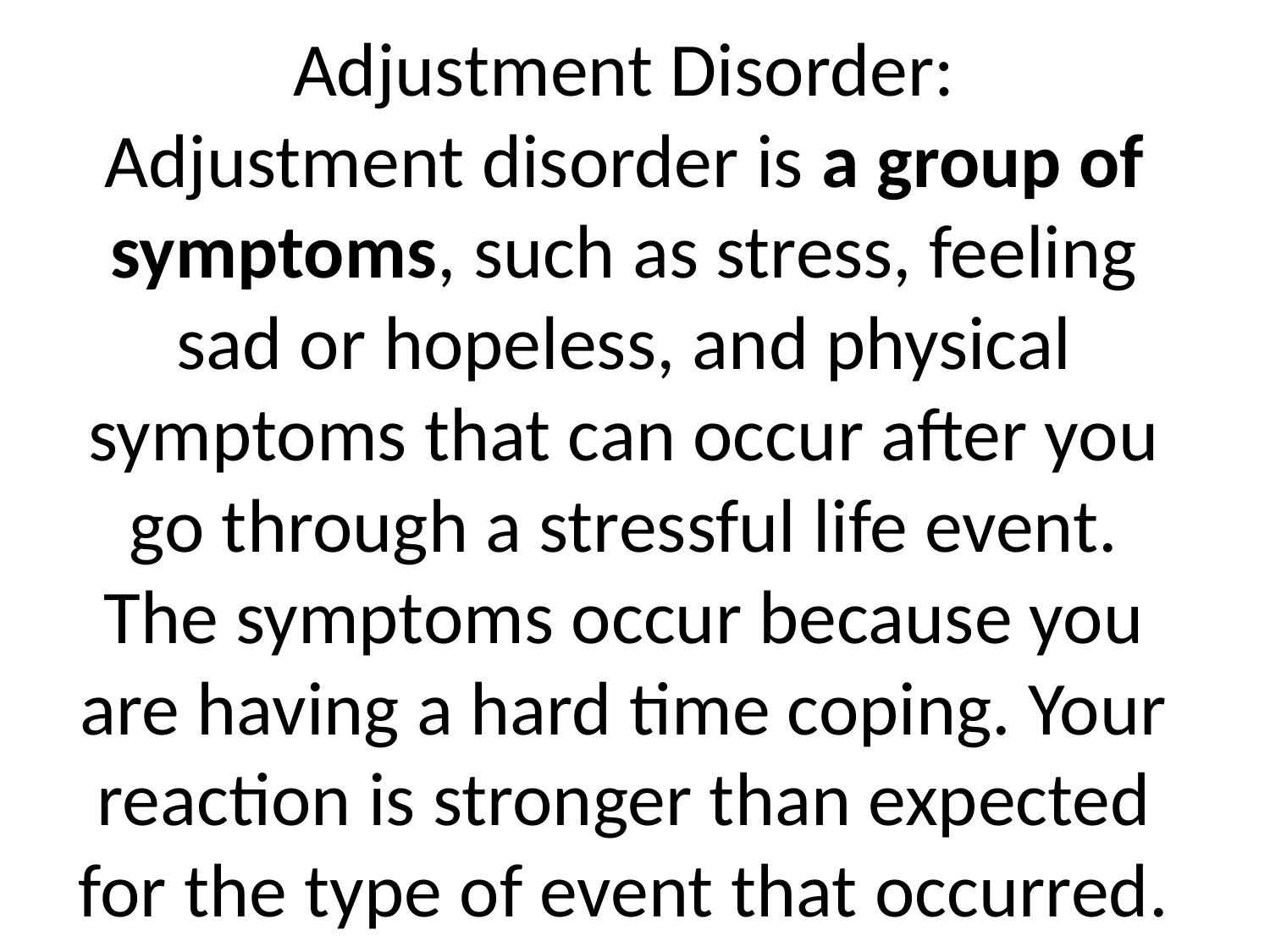

# Adjustment Disorder: Adjustment disorder is a group of symptoms, such as stress, feeling sad or hopeless, and physical symptoms that can occur after you go through a stressful life event. The symptoms occur because you are having a hard time coping. Your reaction is stronger than expected for the type of event that occurred.